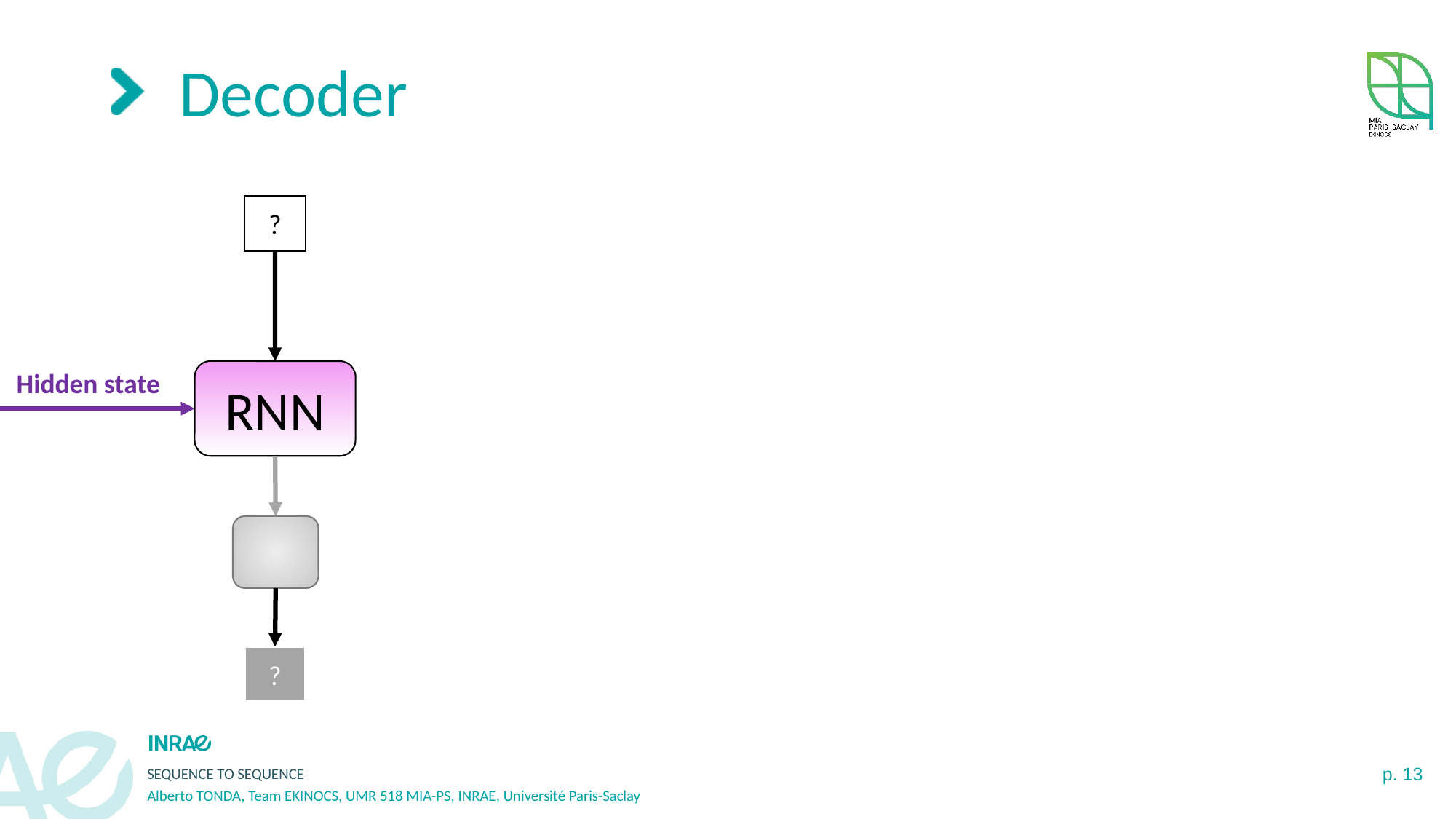

# Decoder
?
Hidden state
RNN

?